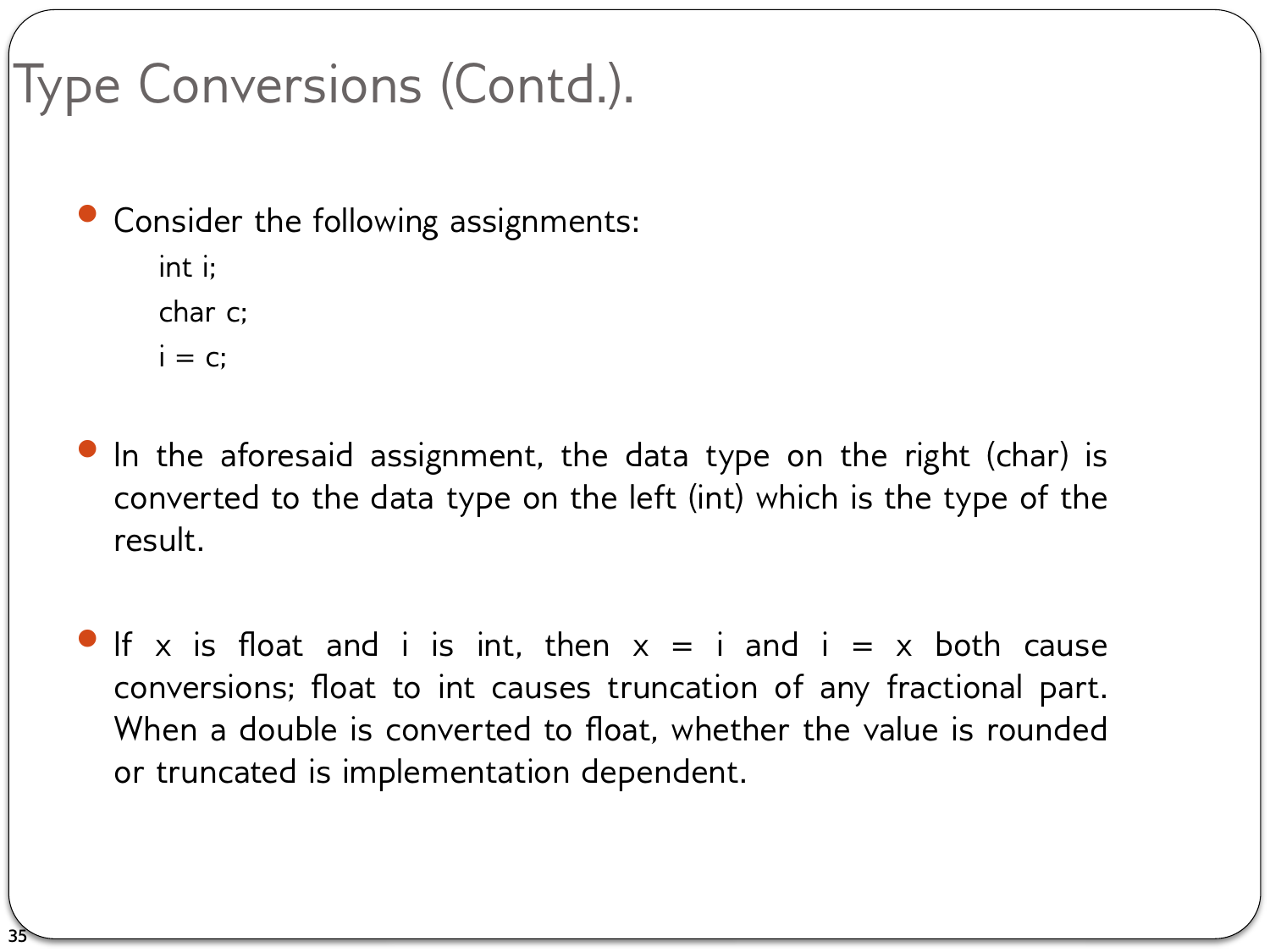

# Type Conversions (Contd.).
Consider the following assignments:
int i;
char c;
i = c;

In the aforesaid assignment, the data type on the right (char) is converted to the data type on the left (int) which is the type of the result.

If x is float and i is int, then x = i and i = x both cause conversions; float to int causes truncation of any fractional part. When a double is converted to float, whether the value is rounded or truncated is implementation dependent.